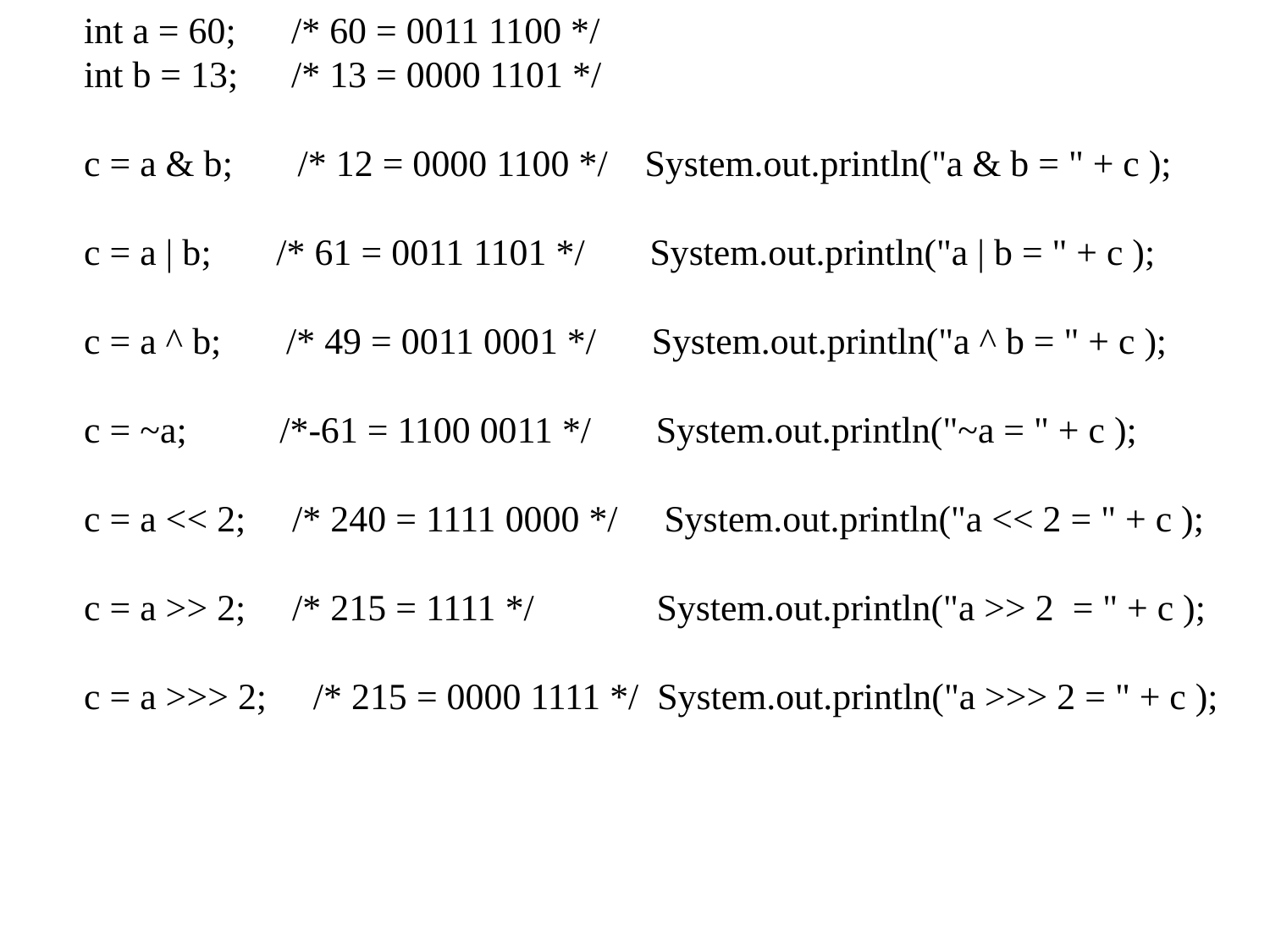

int a = 60;	/* 60 = 0011 1100 */
     int b = 13;	/* 13 = 0000 1101 */

     c = a & b;       /* 12 = 0000 1100 */    System.out.println("a & b = " + c );

     c = a | b;       /* 61 = 0011 1101 */       System.out.println("a | b = " + c );

     c = a ^ b;       /* 49 = 0011 0001 */      System.out.println("a ^ b = " + c );

     c = ~a;          /*-61 = 1100 0011 */       System.out.println("~a = " + c );

     c = a << 2;     /* 240 = 1111 0000 */     System.out.println("a << 2 = " + c );

     c = a >> 2;     /* 215 = 1111 */	            System.out.println("a >> 2  = " + c );

     c = a >>> 2;     /* 215 = 0000 1111 */  System.out.println("a >>> 2 = " + c );